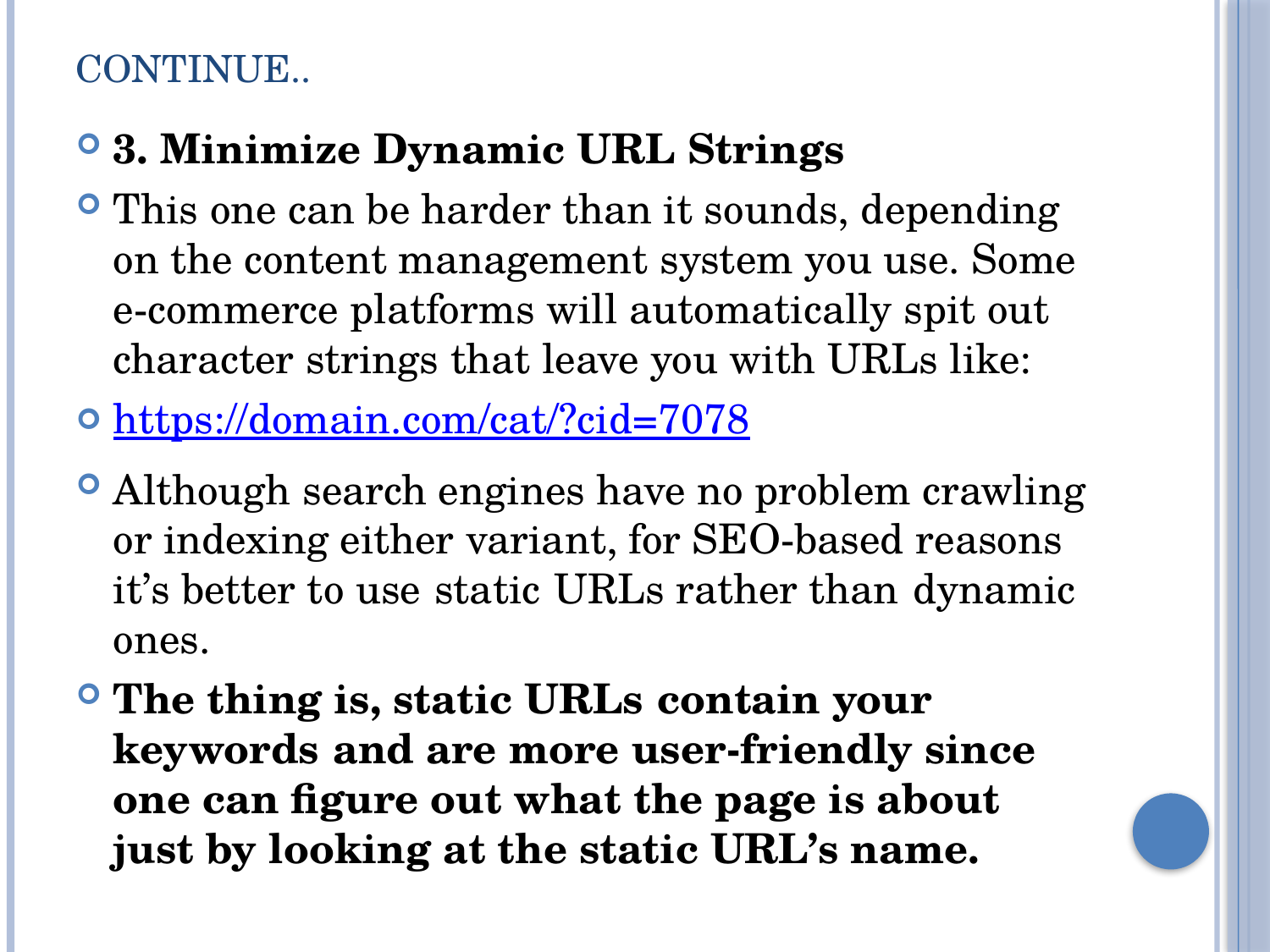

# Continue..
3. Minimize Dynamic URL Strings
This one can be harder than it sounds, depending on the content management system you use. Some e-commerce platforms will automatically spit out character strings that leave you with URLs like:
https://domain.com/cat/?cid=7078
Although search engines have no problem crawling or indexing either variant, for SEO-based reasons it’s better to use static URLs rather than dynamic ones.
The thing is, static URLs contain your keywords and are more user-friendly since one can figure out what the page is about just by looking at the static URL’s name.